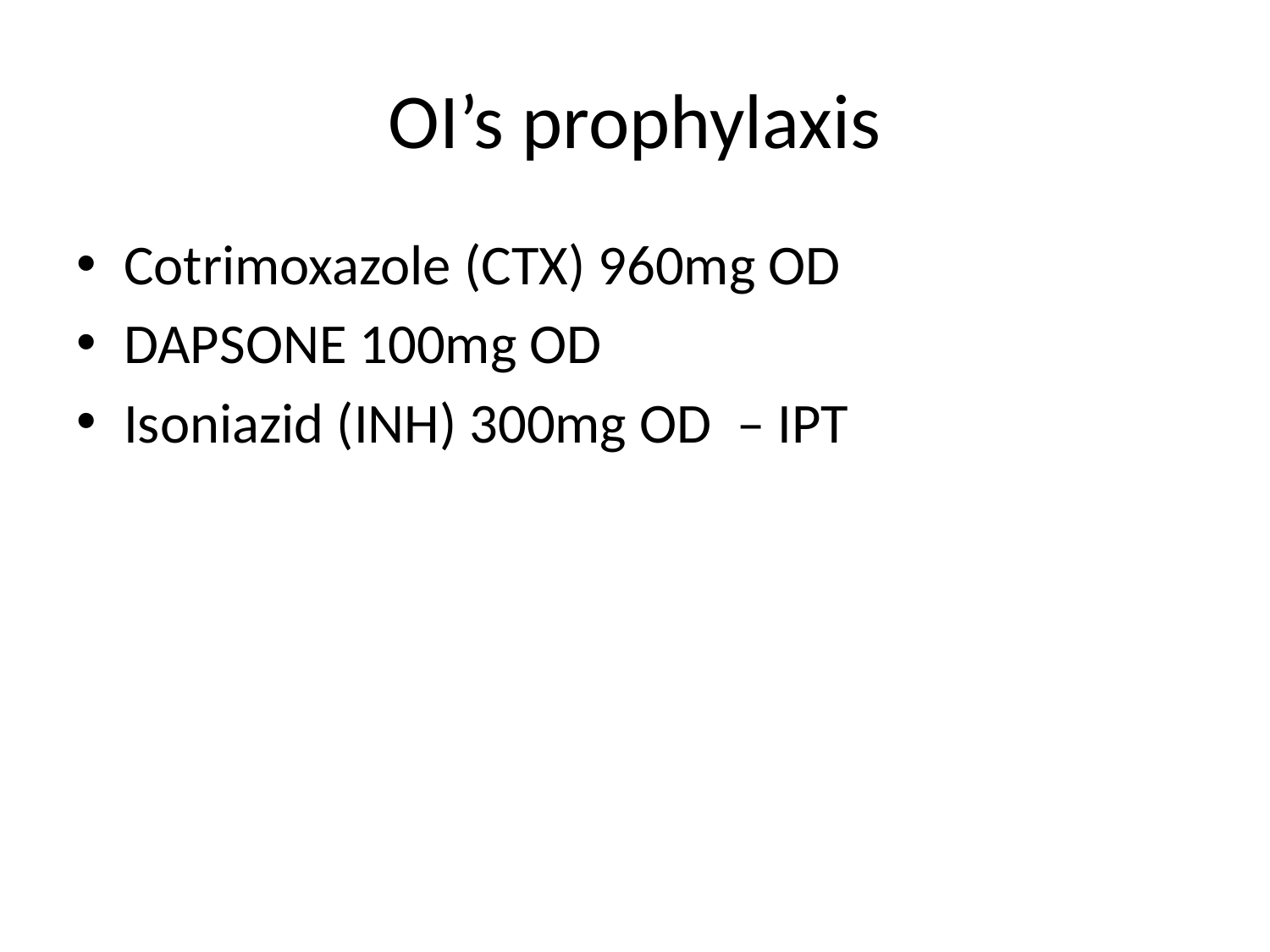

# OI’s prophylaxis
Cotrimoxazole (CTX) 960mg OD
DAPSONE 100mg OD
Isoniazid (INH) 300mg OD  – IPT